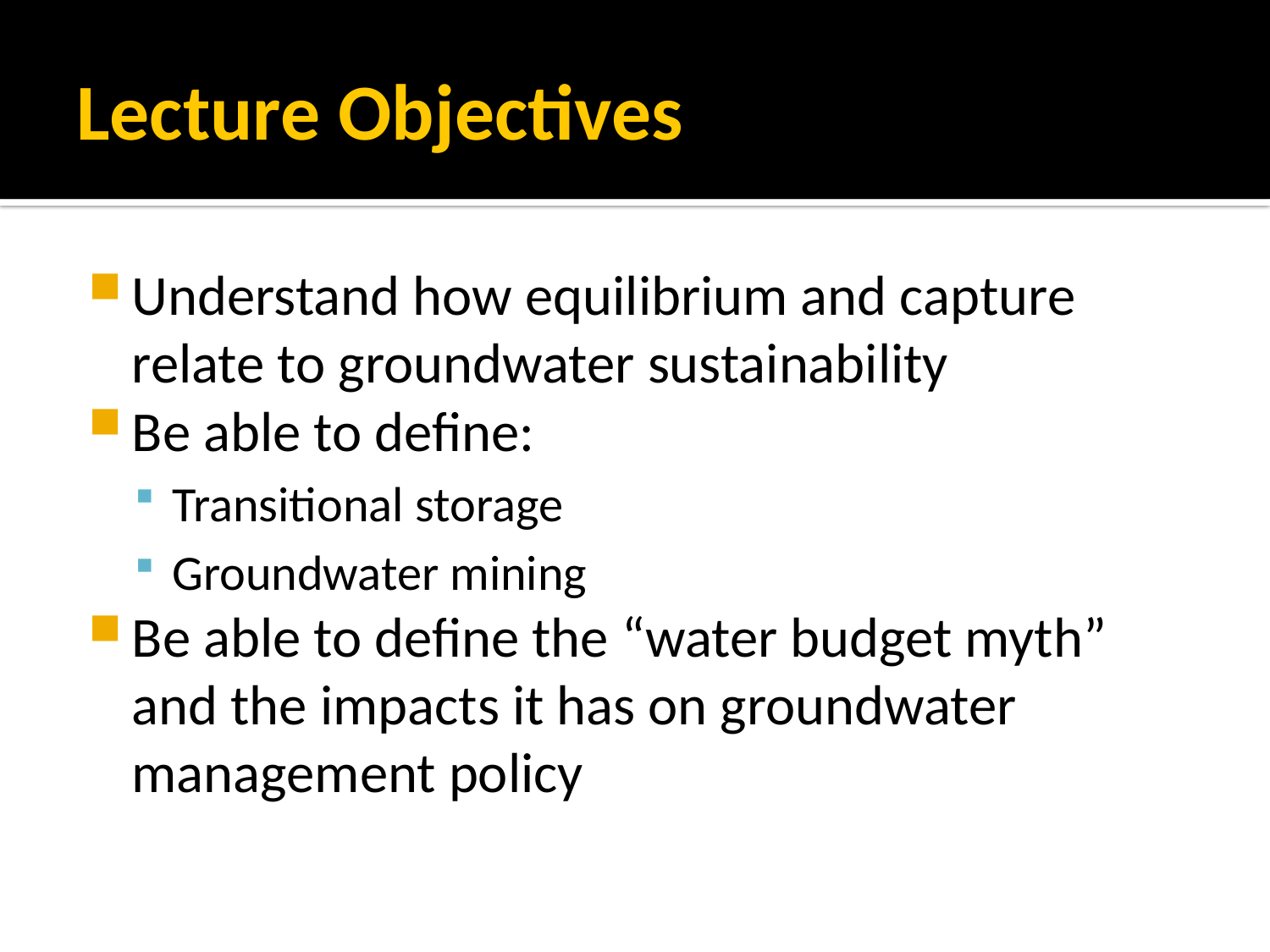

# Lecture Objectives
Understand how equilibrium and capture relate to groundwater sustainability
Be able to define:
Transitional storage
Groundwater mining
Be able to define the “water budget myth” and the impacts it has on groundwater management policy